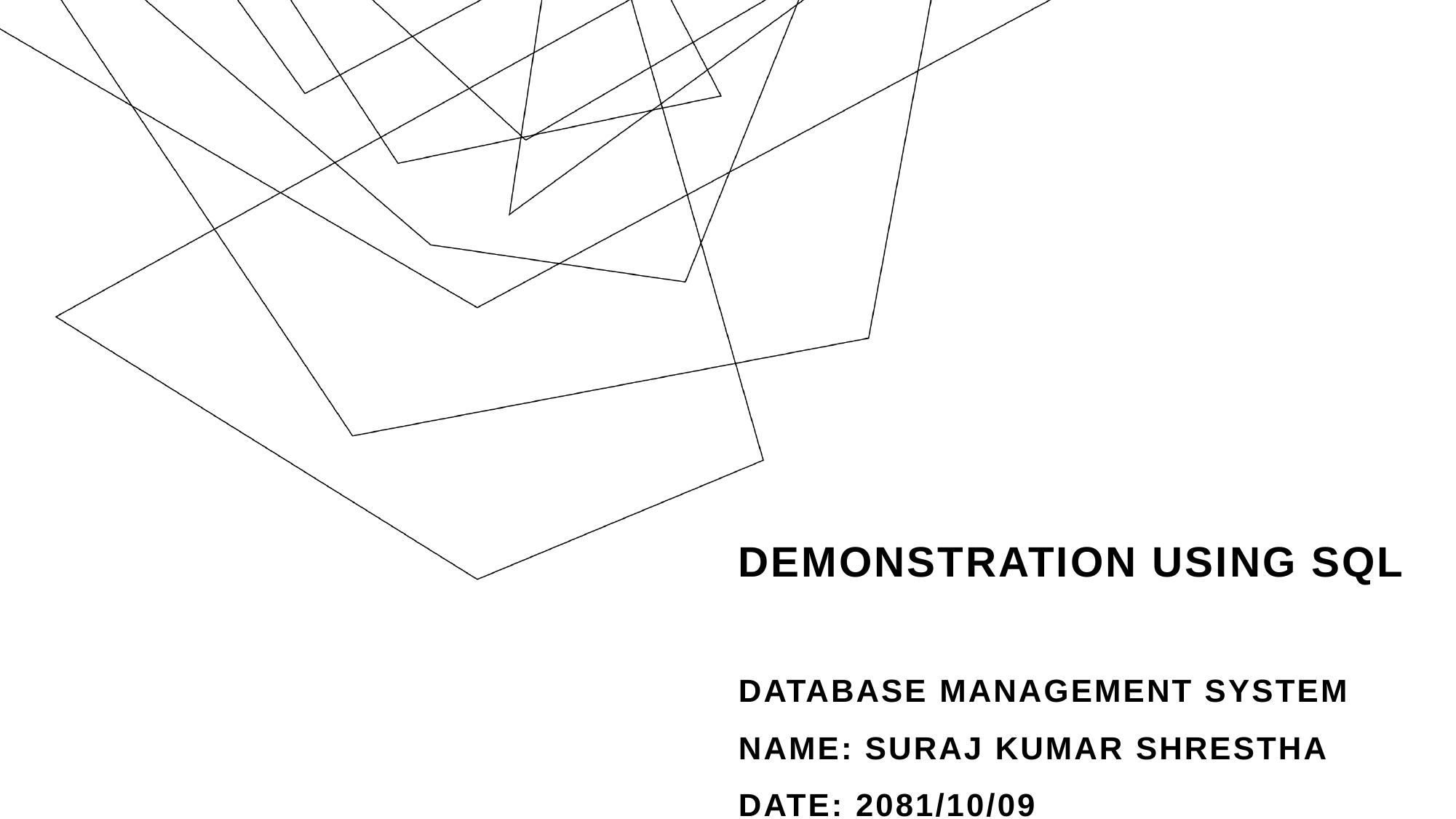

# Demonstration Using SQL Database Management System Name: Suraj Kumar Shrestha Date: 2081/10/09